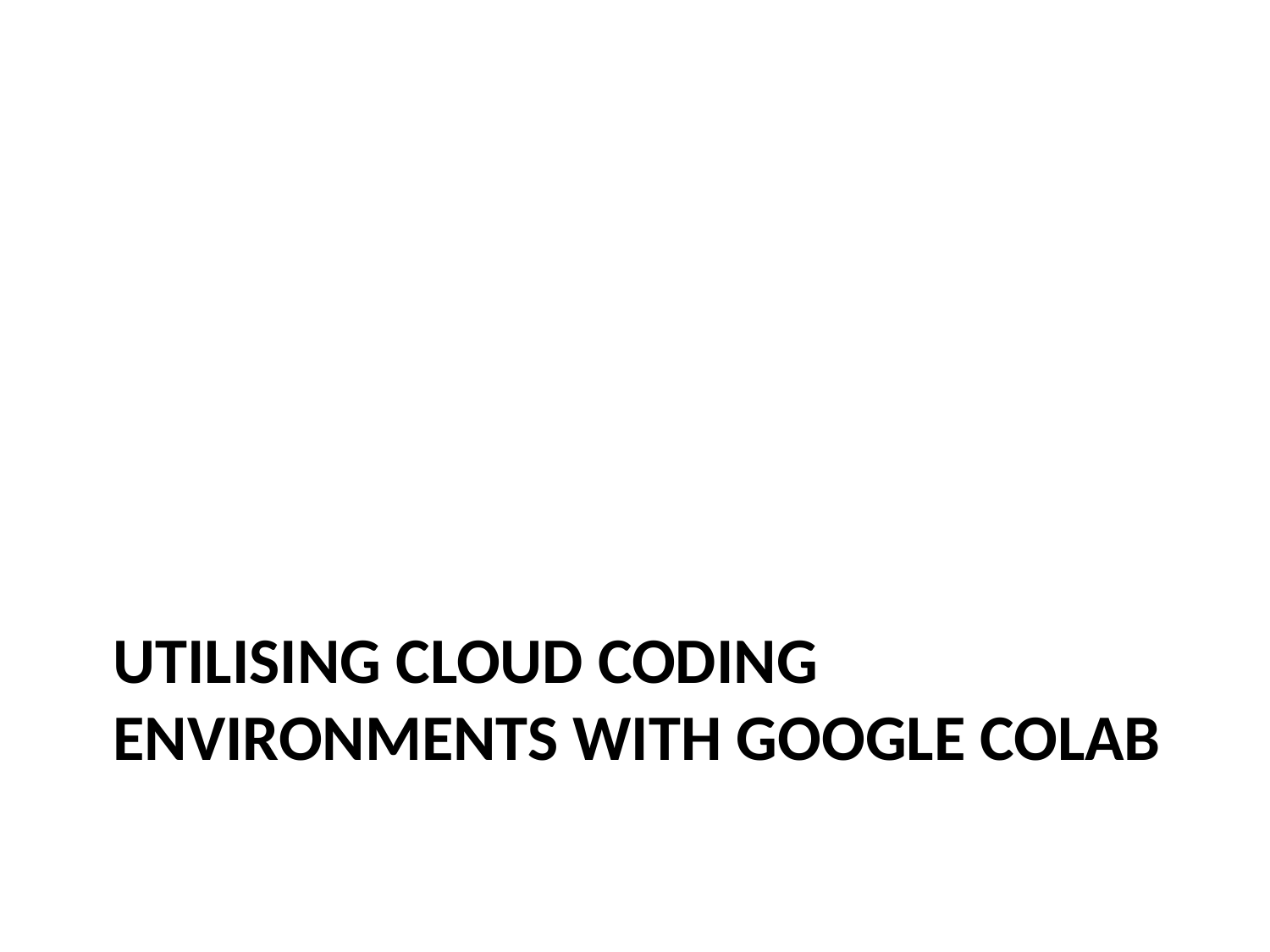

# Utilising Cloud Coding Environments with Google Colab